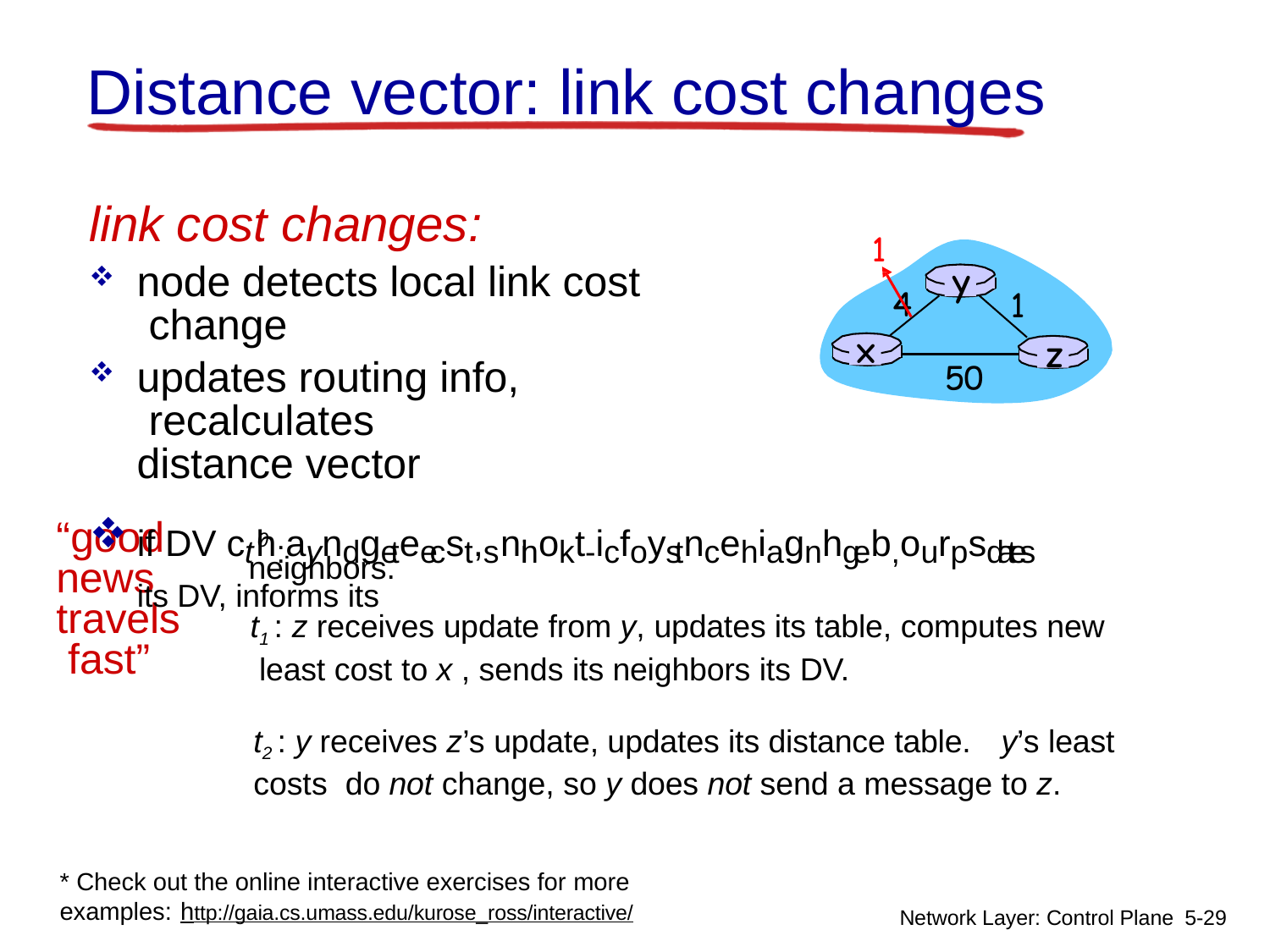

# Distance vector: link cost changes

link cost changes:
node detects local link cost  change
updates routing info,  recalculates  distance vector
1

y

4

1

x
z

50
if DV ct h:ayndgeteecst,s nlinokt-icfoystncehiagnhgeb,ourpsdates its DV, informs its
“good
0
neighbors.
t1 : z receives update from y, updates its table, computes new  least cost to x , sends its neighbors its DV.
news  travels  fast”
t2 : y receives z’s update, updates its distance table.	y’s least costs  do not change, so y does not send a message to z.
* Check out the online interactive exercises for more  examples: http://gaia.cs.umass.edu/kurose_ross/interactive/
Network Layer: Control Plane 5-29